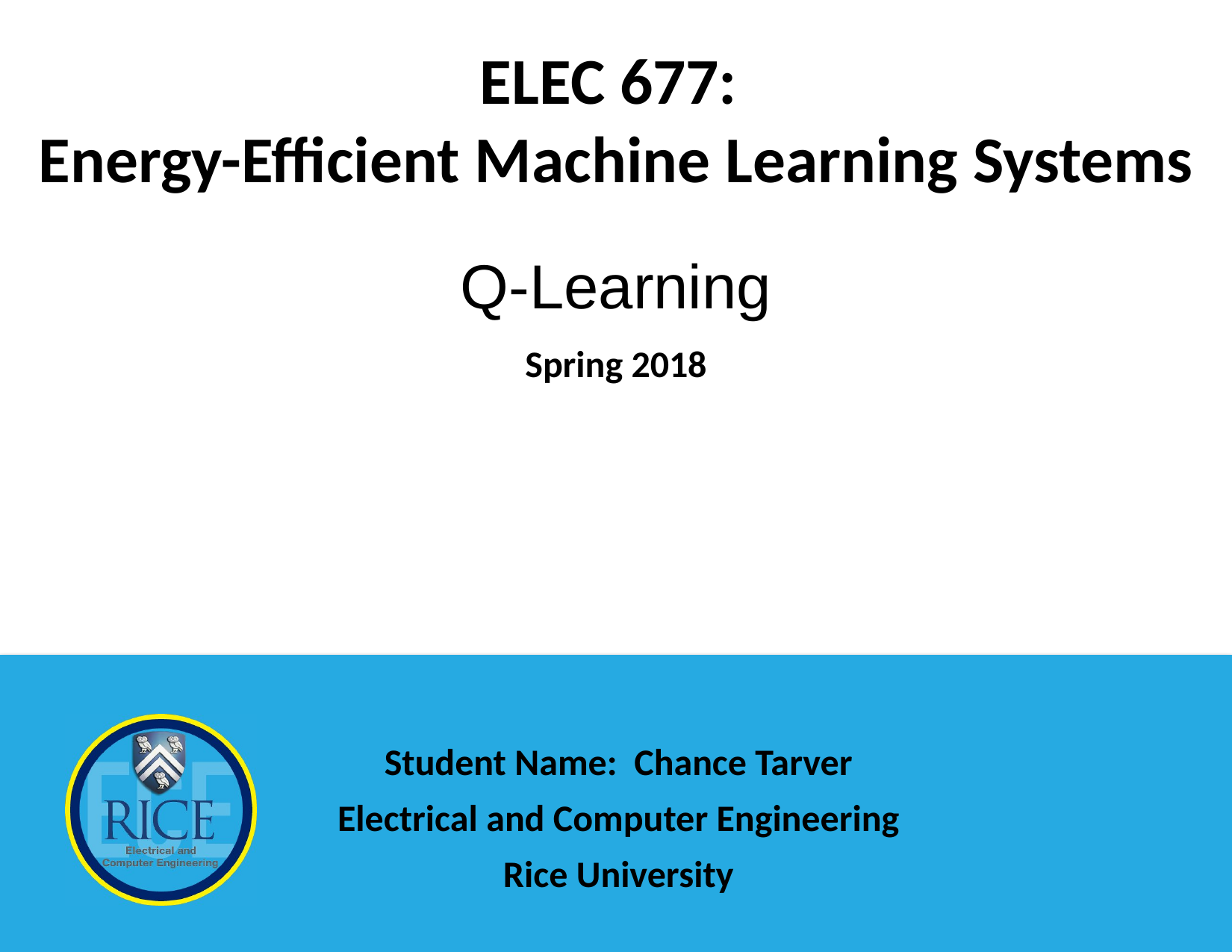

ELEC 677:
Energy-Efficient Machine Learning Systems
Q-Learning
Spring 2018
Student Name:  Chance Tarver
Electrical and Computer Engineering
Rice University